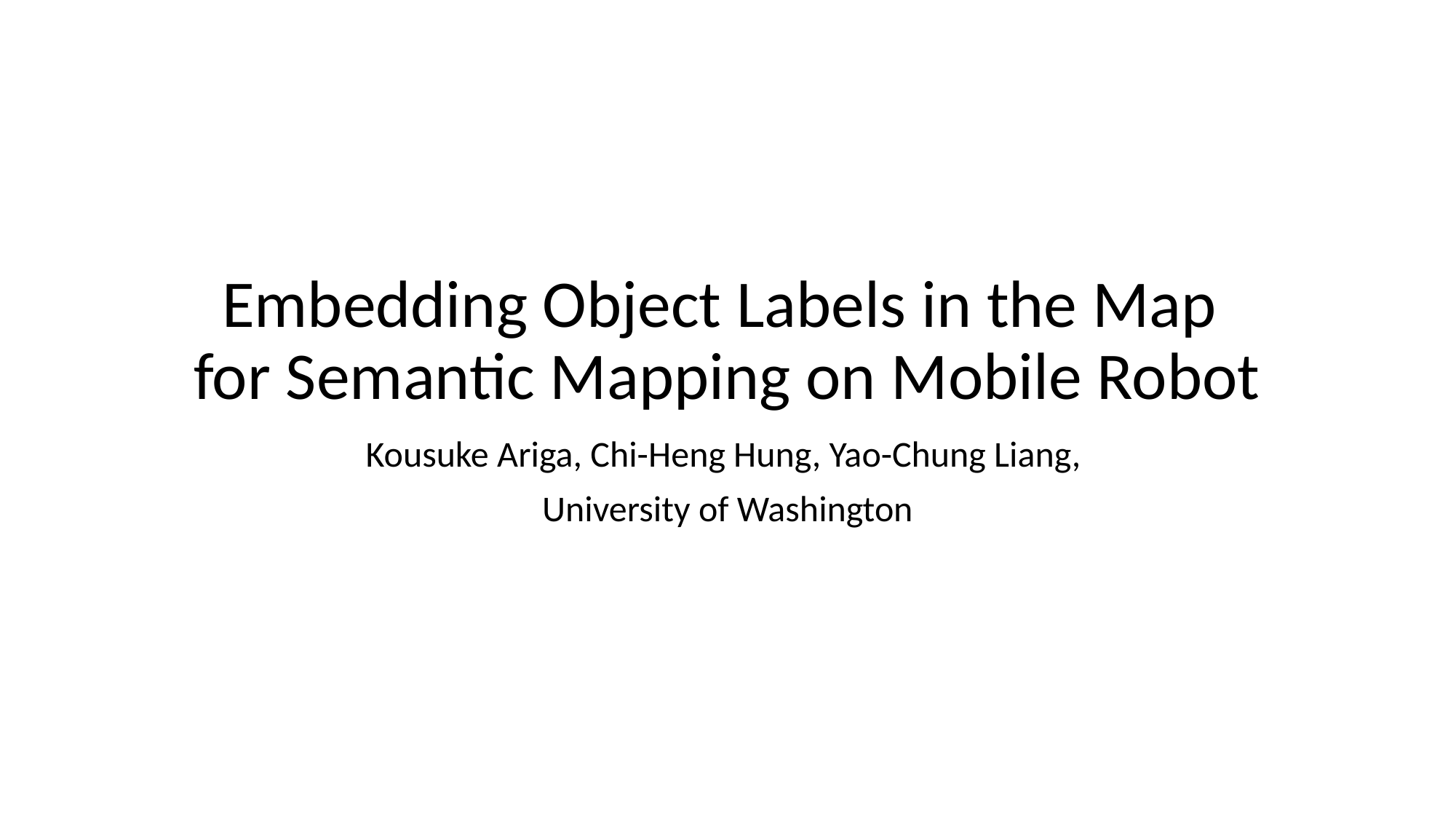

# Embedding Object Labels in the Map for Semantic Mapping on Mobile Robot
Kousuke Ariga, Chi-Heng Hung, Yao-Chung Liang,
University of Washington